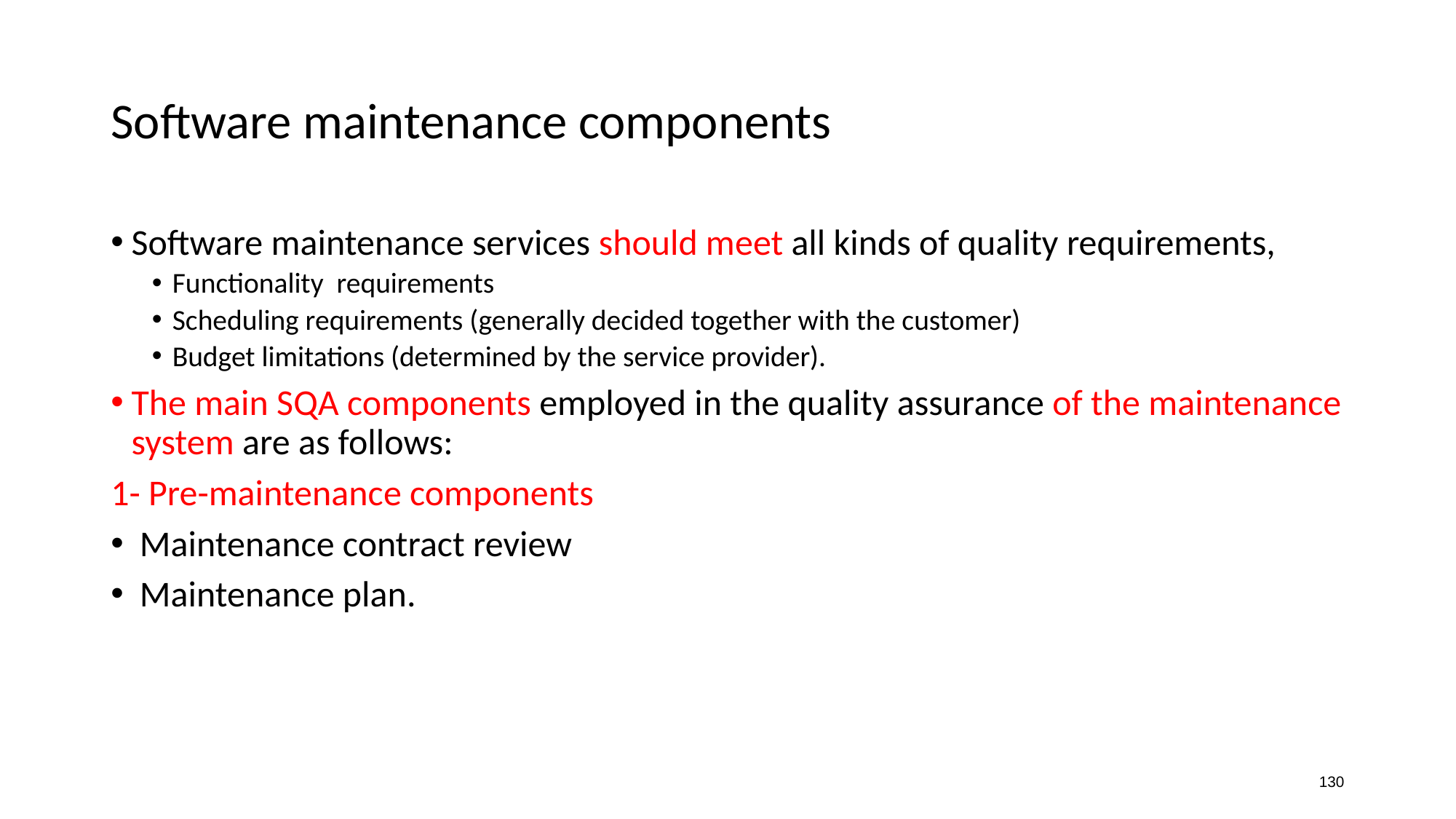

# Software maintenance components
Software maintenance services should meet all kinds of quality requirements,
Functionality  requirements
Scheduling requirements (generally decided together with the customer)
Budget limitations (determined by the service provider).
The main SQA components employed in the quality assurance of the maintenance system are as follows:
1- Pre-maintenance components
 Maintenance contract review
 Maintenance plan.
130